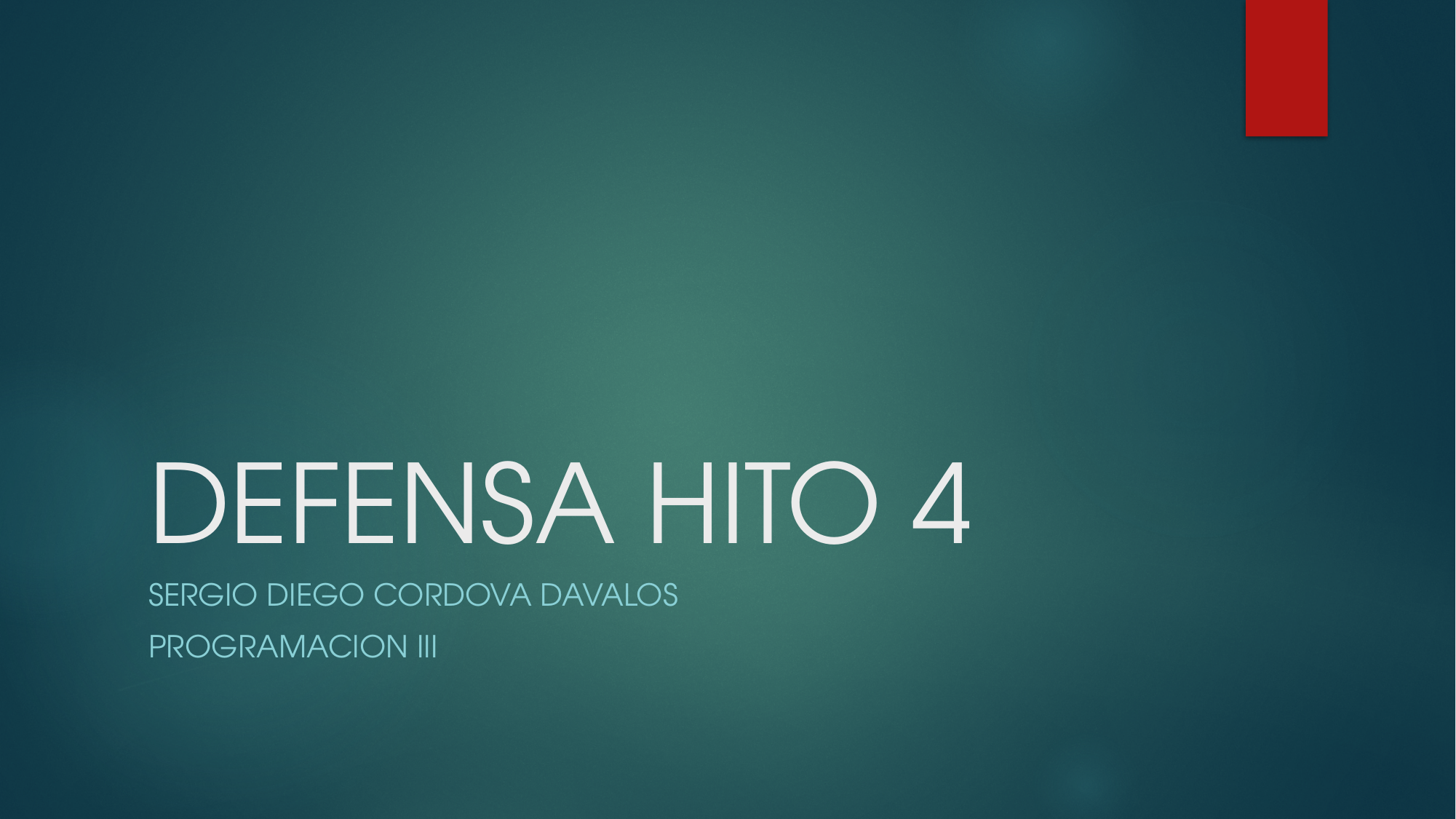

# DEFENSA HITO 4
SERGIO DIEGO CORDOVA DAVALOS
PROGRAMACION III